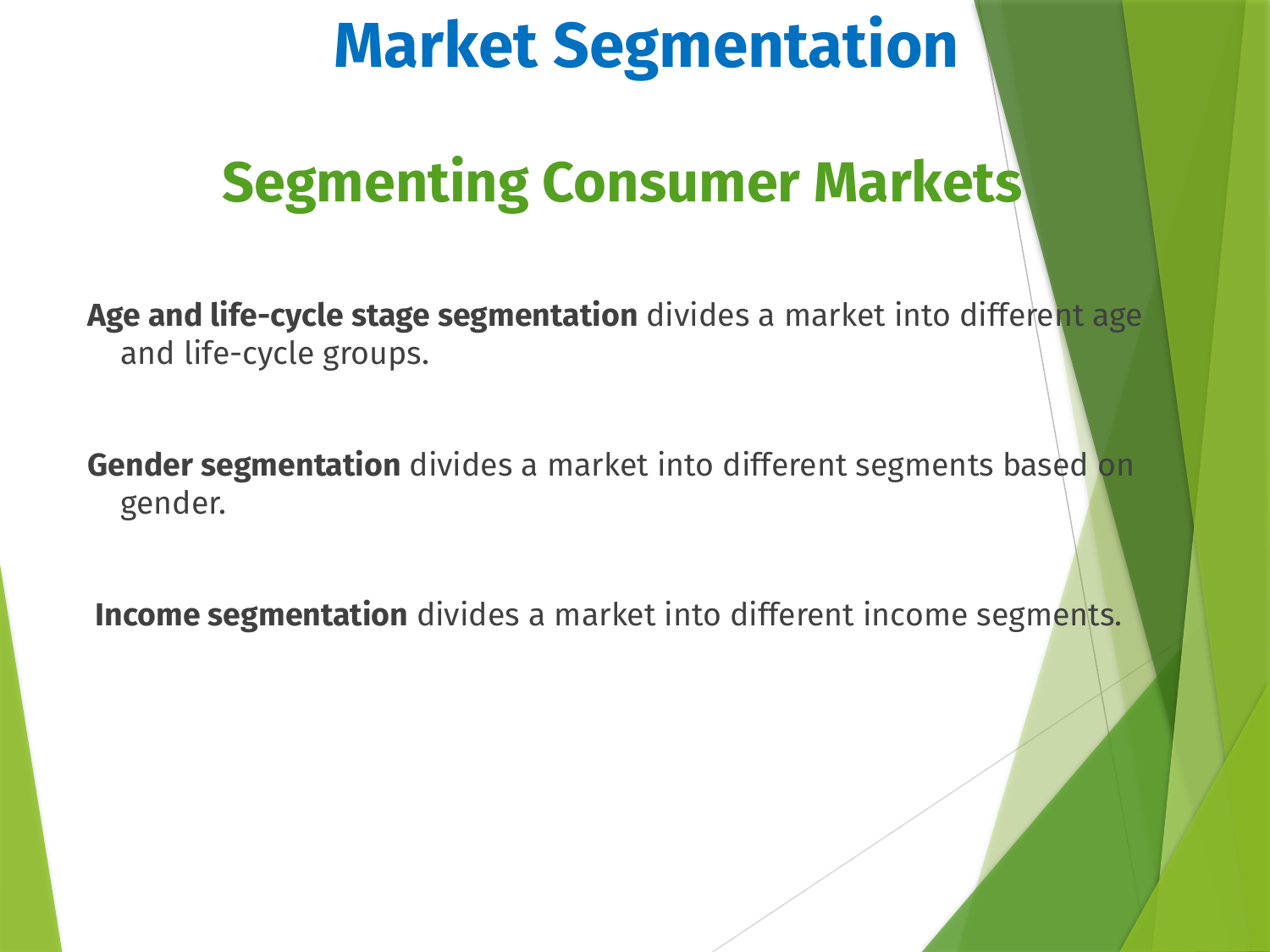

Market Segmentation
Segmenting Consumer Markets
Age and life-cycle stage segmentation divides a market into different age and life-cycle groups.

Gender segmentation divides a market into different segments based on gender.

 Income segmentation divides a market into different income segments.